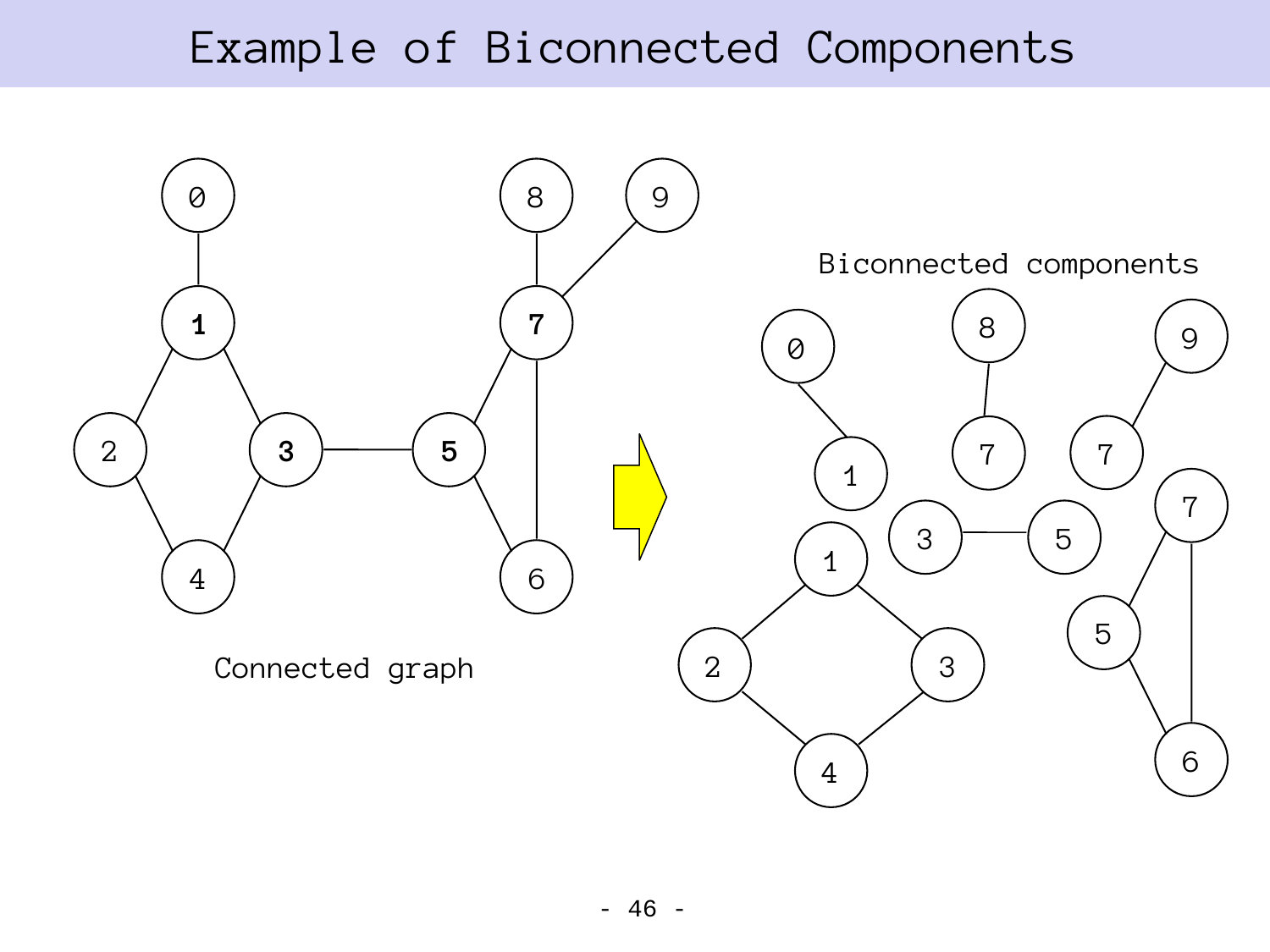

# Example of Biconnected Components

0

8

9

Biconnected components

8
1
7

9

0

7

7
2
3
5

1

7

3

5

1

4

6

5

2

3
Connected graph

6

4
- 46 -